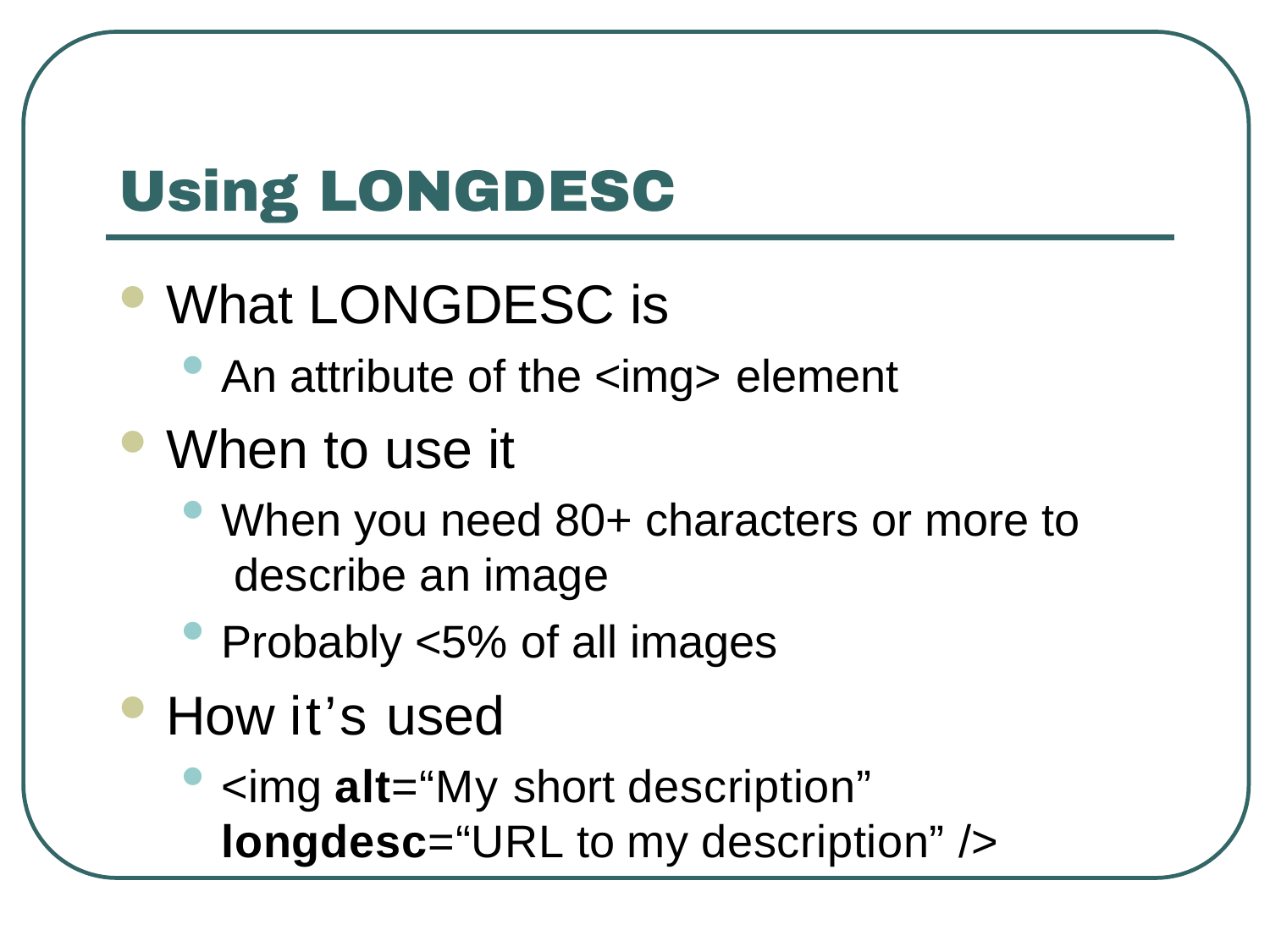

# Using LONGDESC
What LONGDESC is
An attribute of the <img> element
When to use it
When you need 80+ characters or more to  describe an image
Probably <5% of all images
How it’s used
<img alt=“My short description”
longdesc=“URL to my description” />